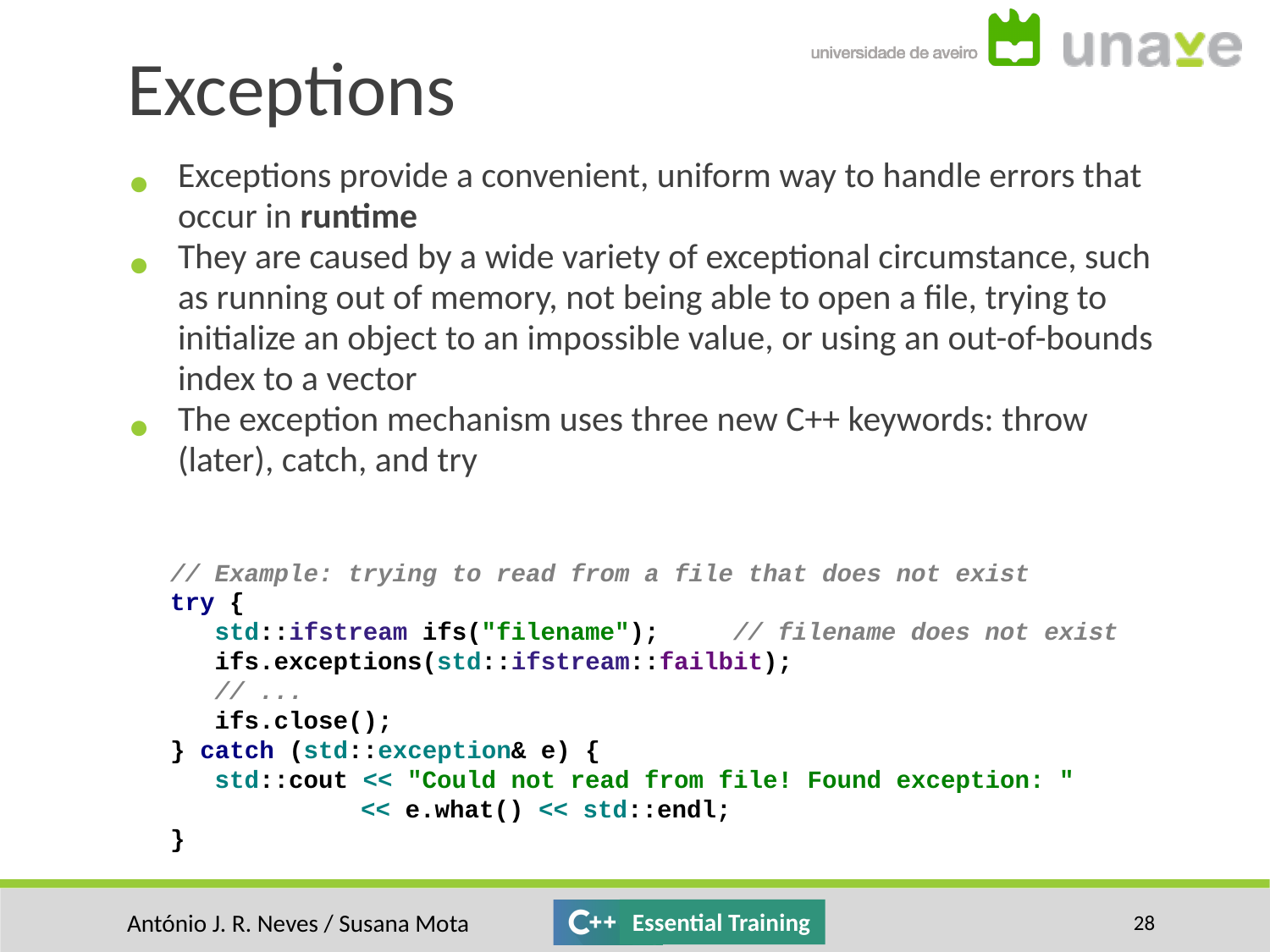

Exceptions
Exceptions provide a convenient, uniform way to handle errors that occur in runtime
They are caused by a wide variety of exceptional circumstance, such as running out of memory, not being able to open a file, trying to initialize an object to an impossible value, or using an out-of-bounds index to a vector
The exception mechanism uses three new C++ keywords: throw (later), catch, and try
// Example: trying to read from a file that does not exist
try {
   std::ifstream ifs("filename");     // filename does not exist
   ifs.exceptions(std::ifstream::failbit);
   // ...
   ifs.close();
} catch (std::exception& e) {
   std::cout << "Could not read from file! Found exception: "
<< e.what() << std::endl;
}
28